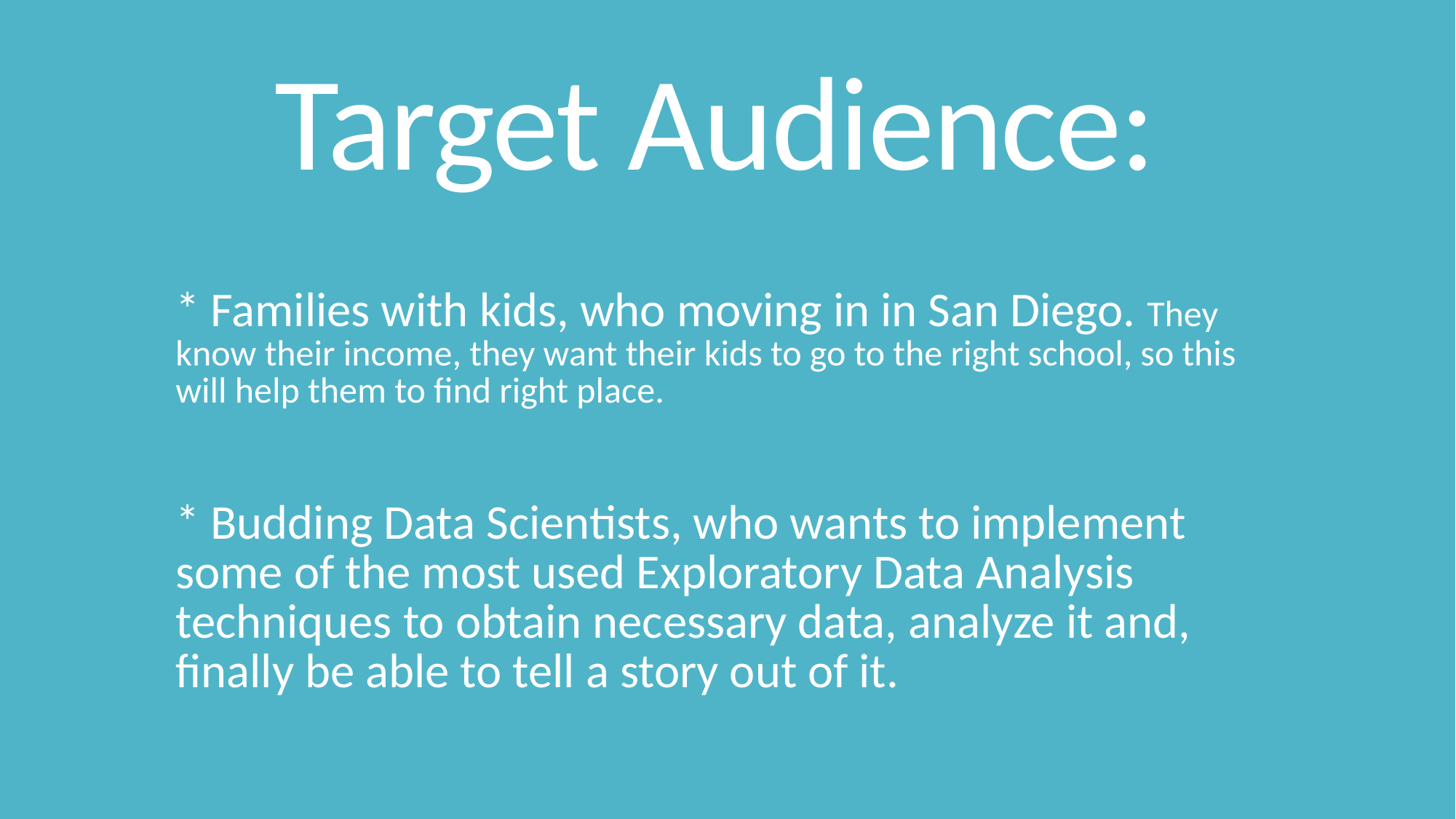

# Target Audience:
* Families with kids, who moving in in San Diego. They know their income, they want their kids to go to the right school, so this will help them to find right place.

* Budding Data Scientists, who wants to implement some of the most used Exploratory Data Analysis techniques to obtain necessary data, analyze it and, finally be able to tell a story out of it.